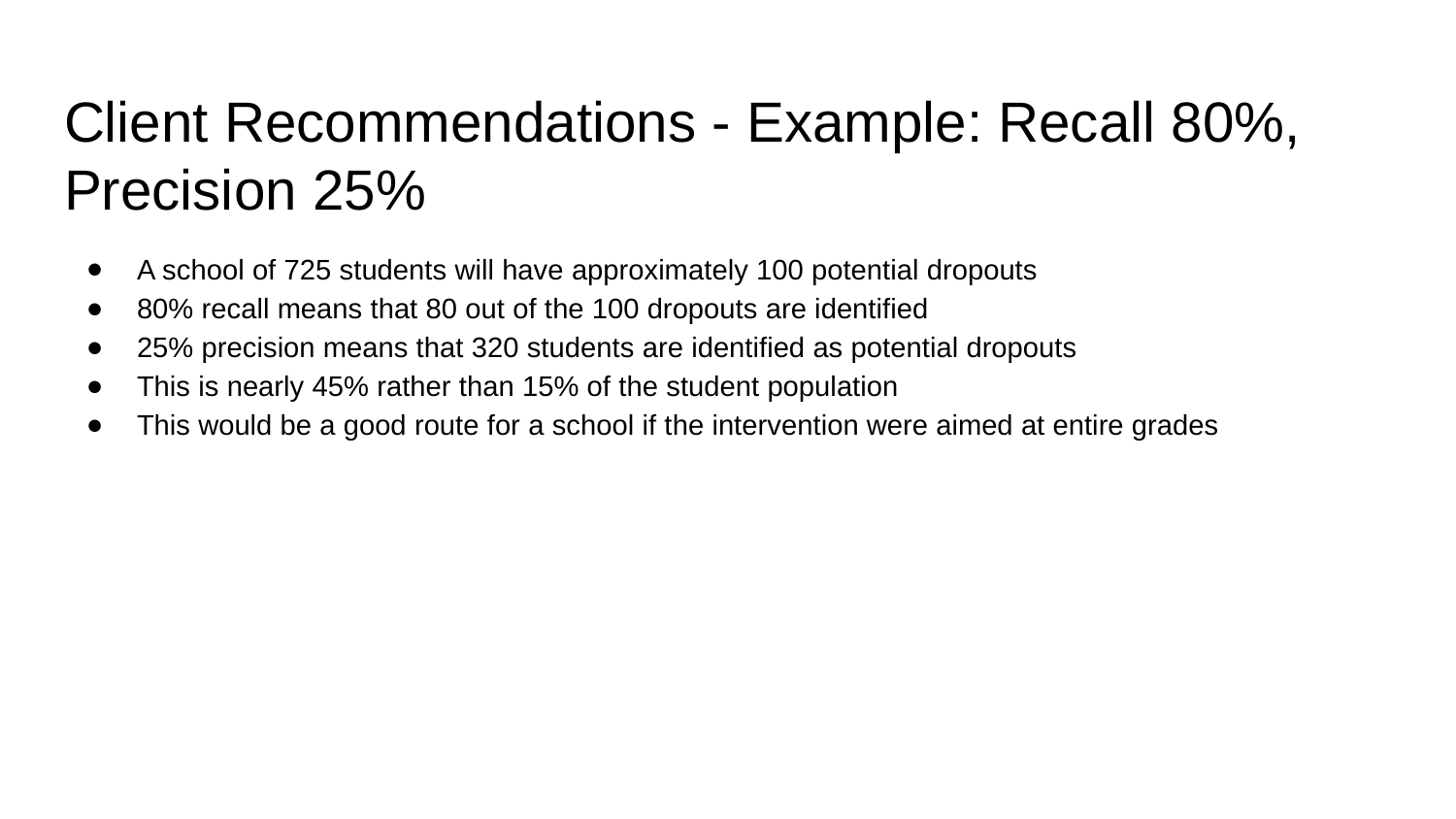

# Client Recommendations - Example: Recall 80%, Precision 25%
A school of 725 students will have approximately 100 potential dropouts
80% recall means that 80 out of the 100 dropouts are identified
25% precision means that 320 students are identified as potential dropouts
This is nearly 45% rather than 15% of the student population
This would be a good route for a school if the intervention were aimed at entire grades